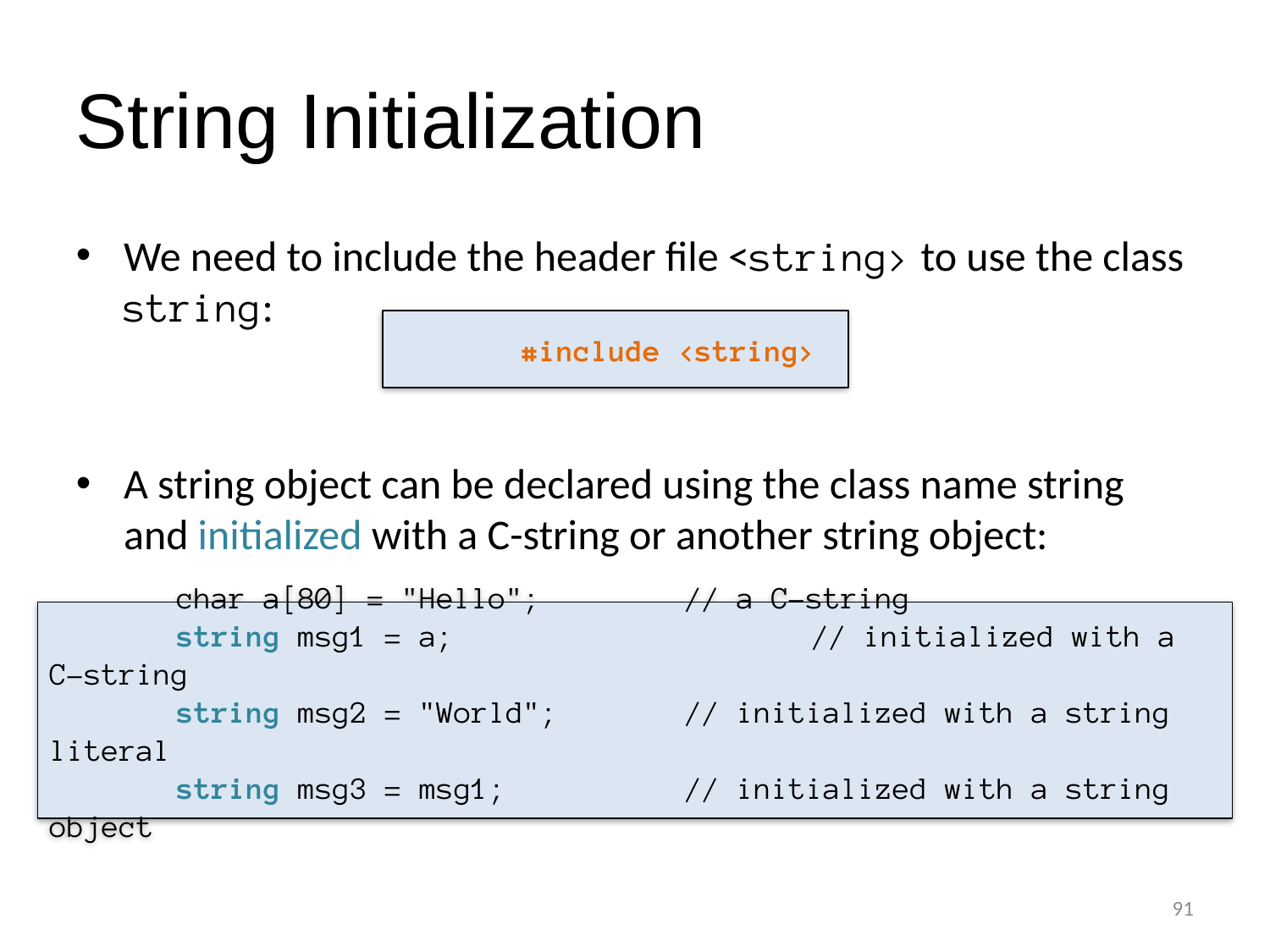

String Initialization
We need to include the header file <string> to use the class string:

A string object can be declared using the class name string and initialized with a C-string or another string object:

	#include <string>
	char a[80] = "Hello";		// a C-string
	string msg1 = a;			// initialized with a C-string
	string msg2 = "World";	// initialized with a string literal
	string msg3 = msg1;		// initialized with a string object
91